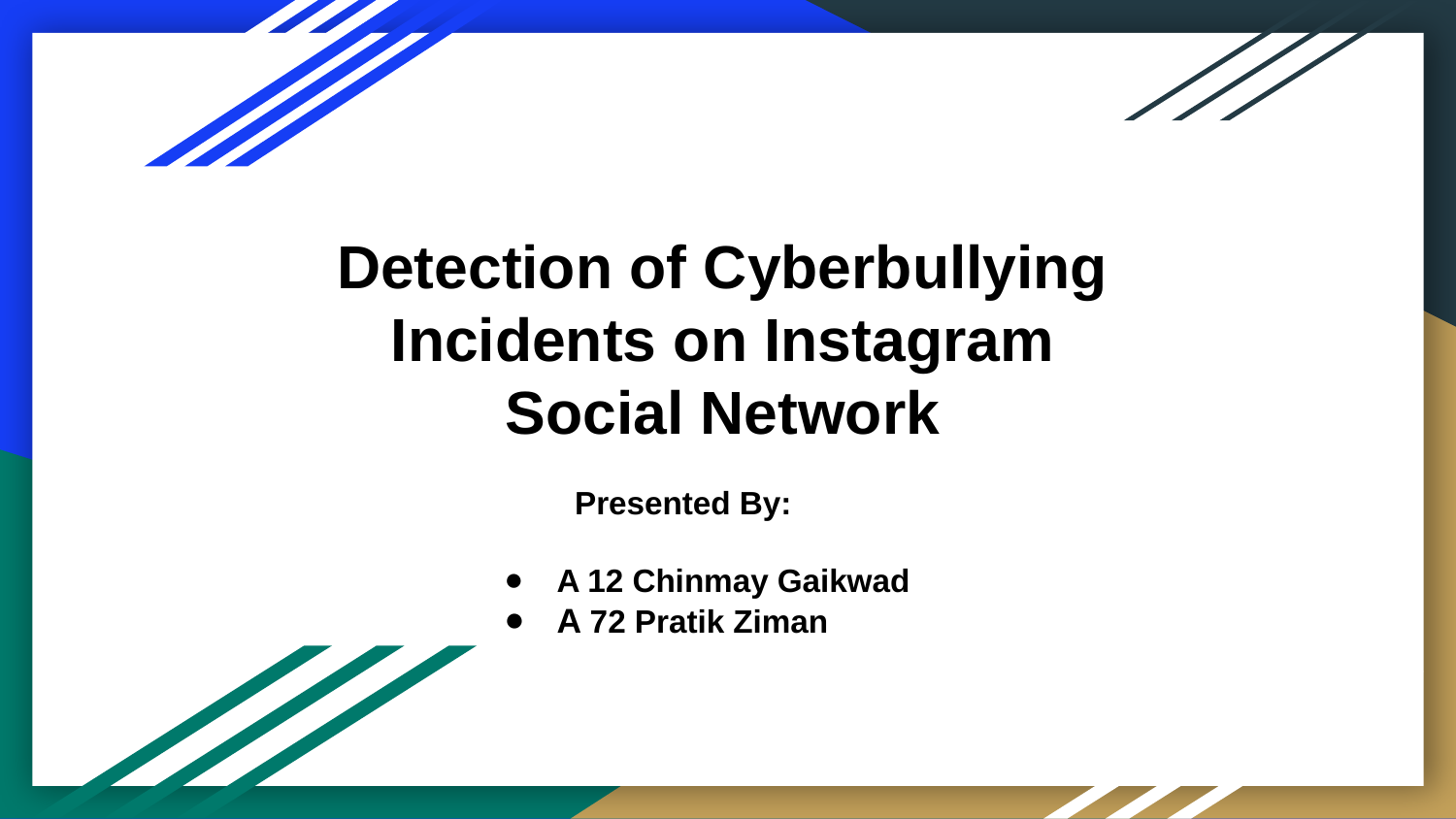

# Detection of Cyberbullying Incidents on Instagram Social Network
  Presented By:

A 12 Chinmay Gaikwad
A 72 Pratik Ziman